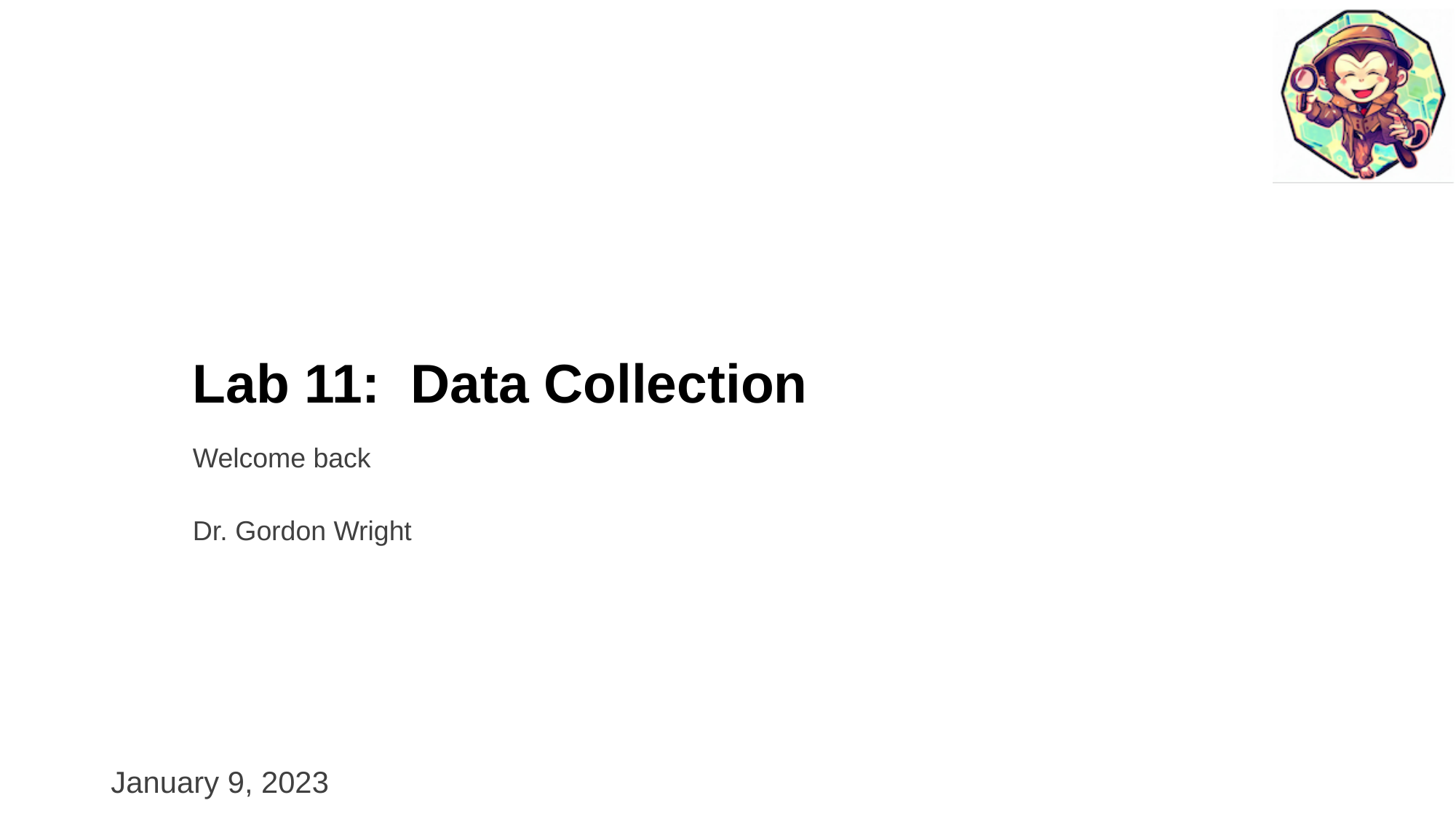

# Lab 11:  Data Collection
Welcome back
Dr. Gordon Wright
January 9, 2023